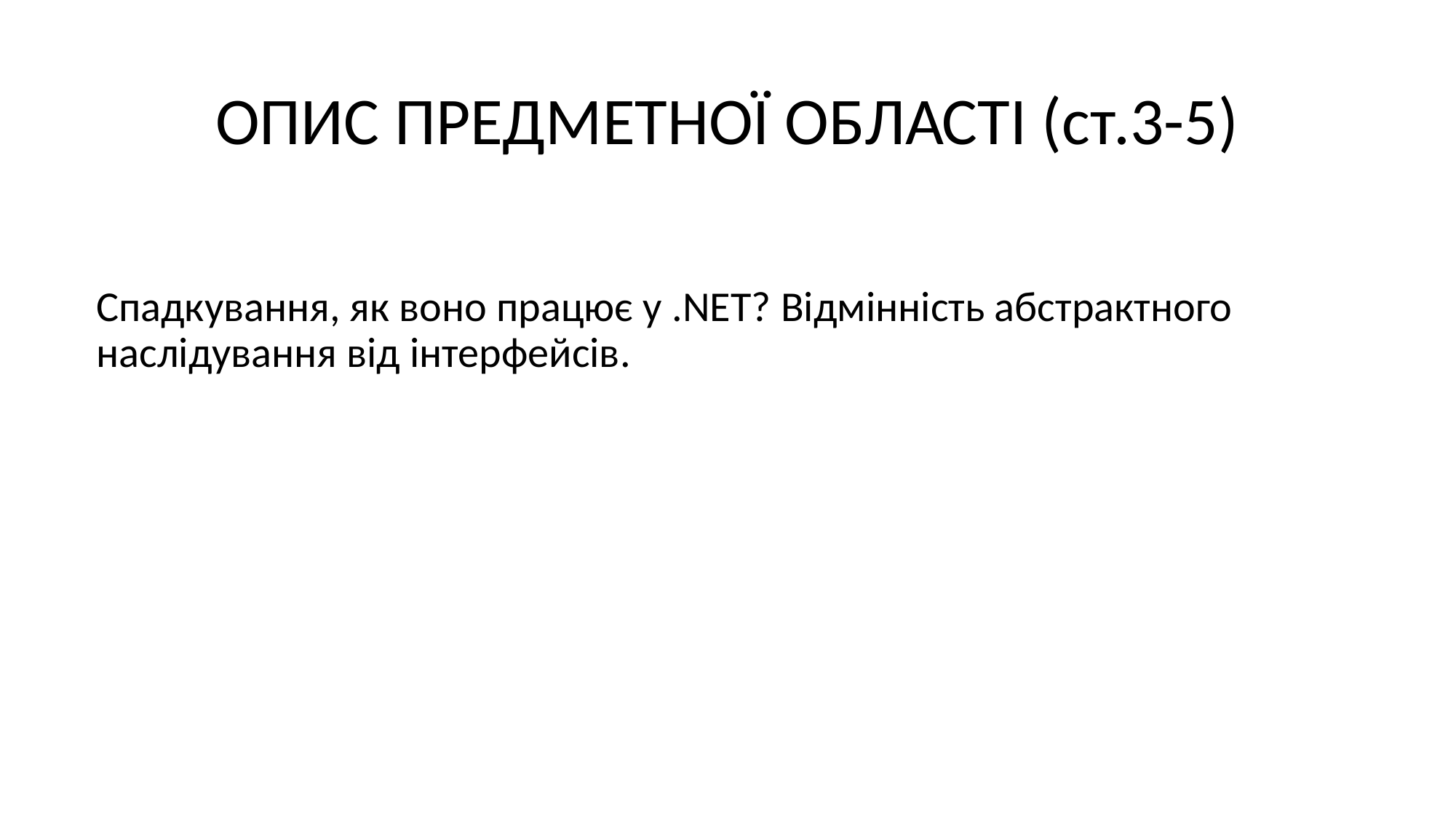

# ОПИС ПРЕДМЕТНОЇ ОБЛАСТІ (ст.3-5)
Спадкування, як воно працює у .NET? Відмінність абстрактного наслідування від інтерфейсів.